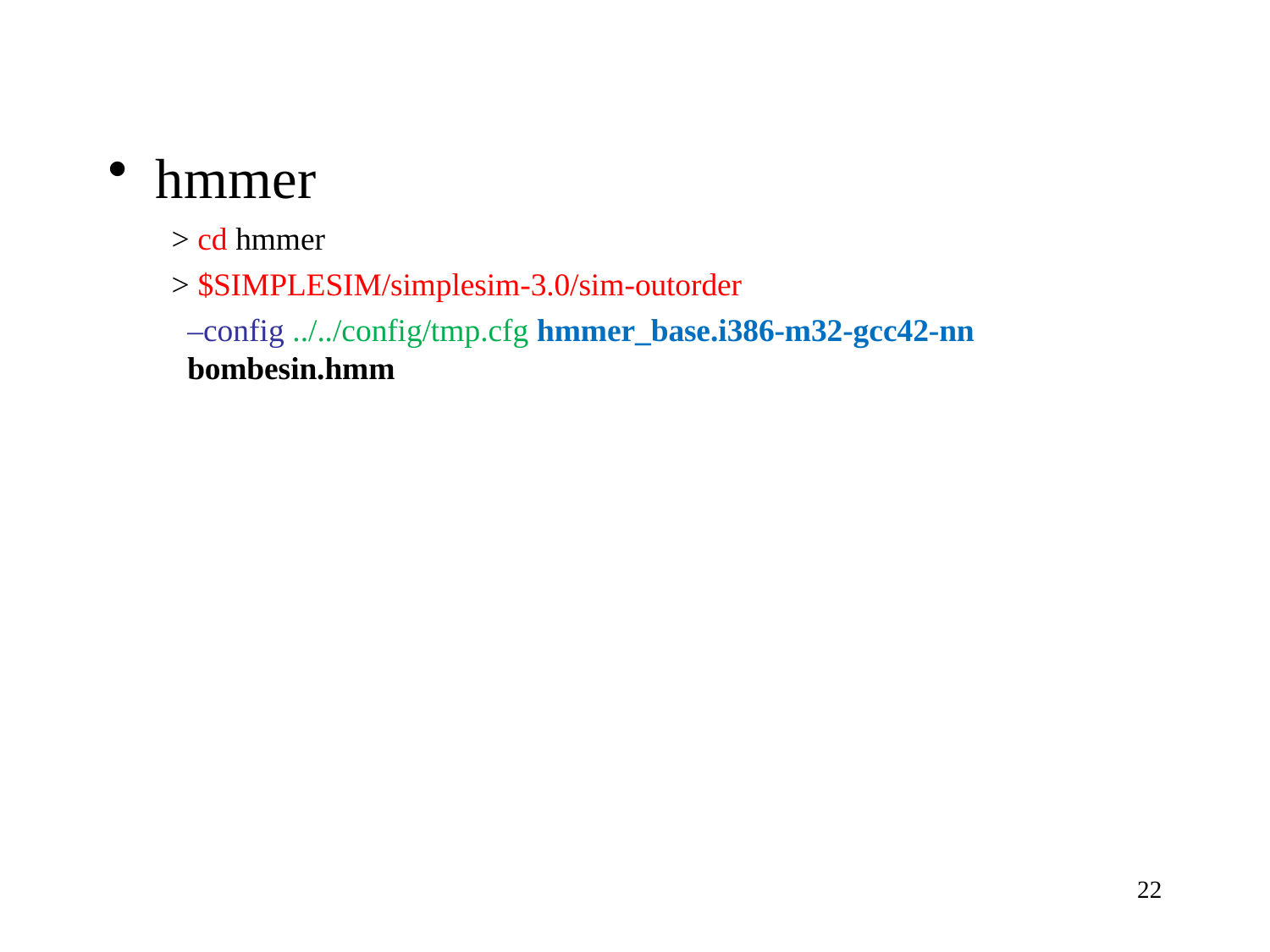

# hmmer
> cd hmmer
> $SIMPLESIM/simplesim-3.0/sim-outorder
–config ../../config/tmp.cfg hmmer_base.i386-m32-gcc42-nn bombesin.hmm
22